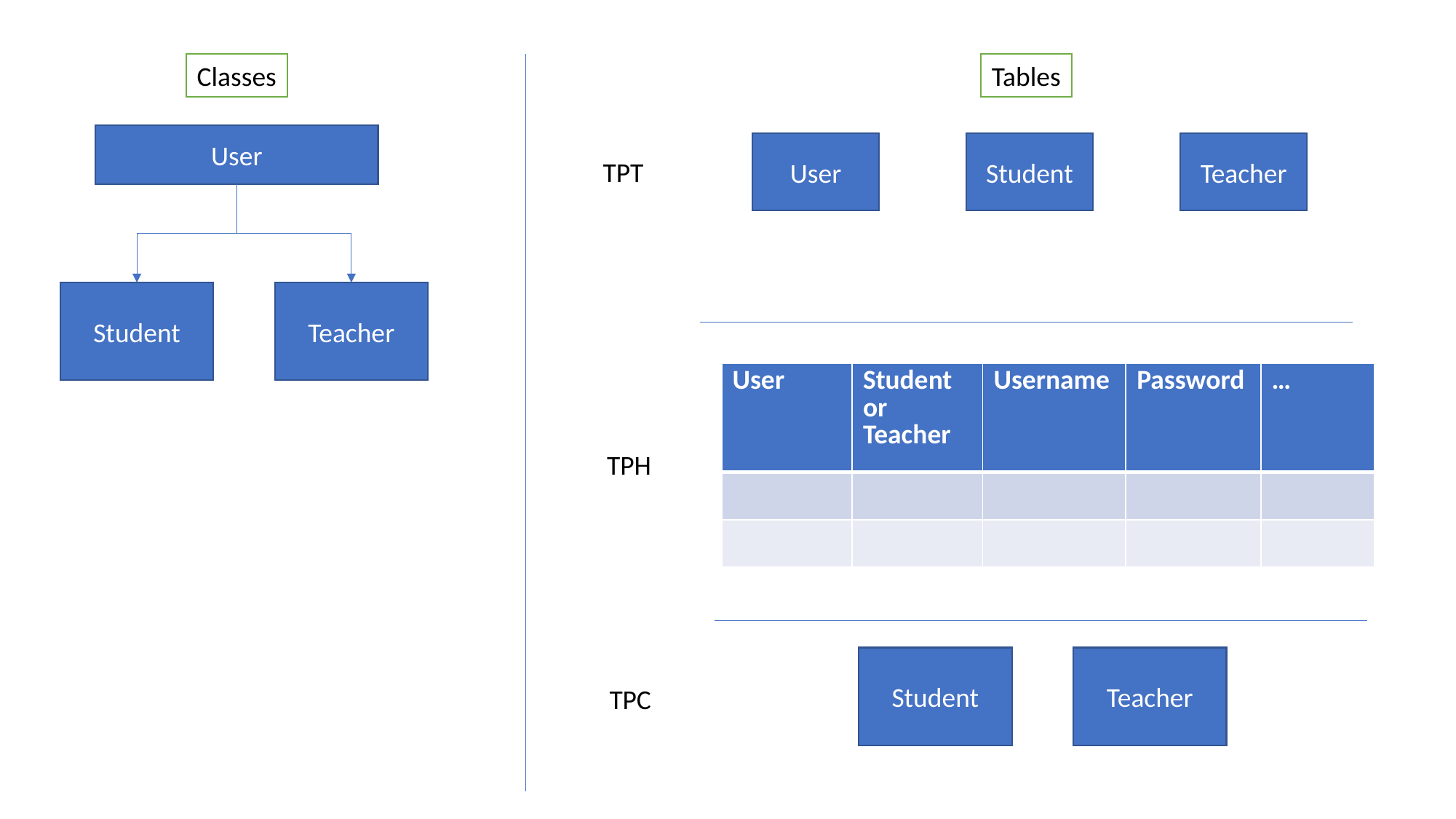

Classes
Tables
User
User
Student
Teacher
TPT
Student
Teacher
| User | Student or Teacher | Username | Password | … |
| --- | --- | --- | --- | --- |
|  |  |  |  |  |
|  |  |  |  |  |
TPH
Student
Teacher
TPC